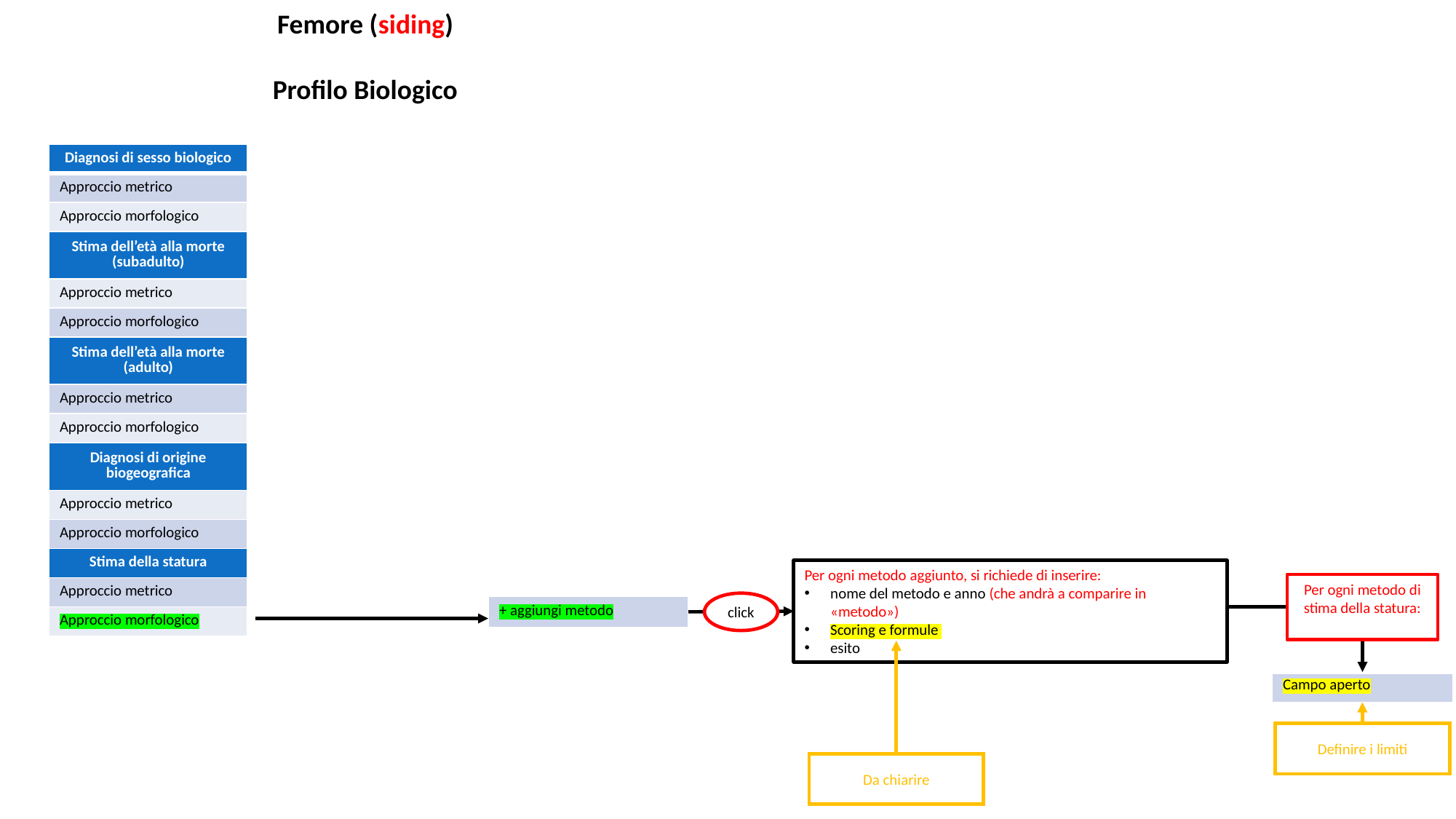

Femore (siding)

Profilo Biologico

| Diagnosi di sesso biologico |
| --- |
| Approccio metrico |
| Approccio morfologico |
| Stima dell’età alla morte (subadulto) |
| Approccio metrico |
| Approccio morfologico |
| Stima dell’età alla morte (adulto) |
| Approccio metrico |
| Approccio morfologico |
| Diagnosi di origine biogeografica |
| Approccio metrico |
| Approccio morfologico |
| Stima della statura |
| Approccio metrico |
| Approccio morfologico |
Per ogni metodo aggiunto, si richiede di inserire:
nome del metodo e anno (che andrà a comparire in «metodo»)
Scoring e formule
esito
Per ogni metodo di stima della statura:

click
| + aggiungi metodo |
| --- |
| Campo aperto |
| --- |
Definire i limiti
Da chiarire